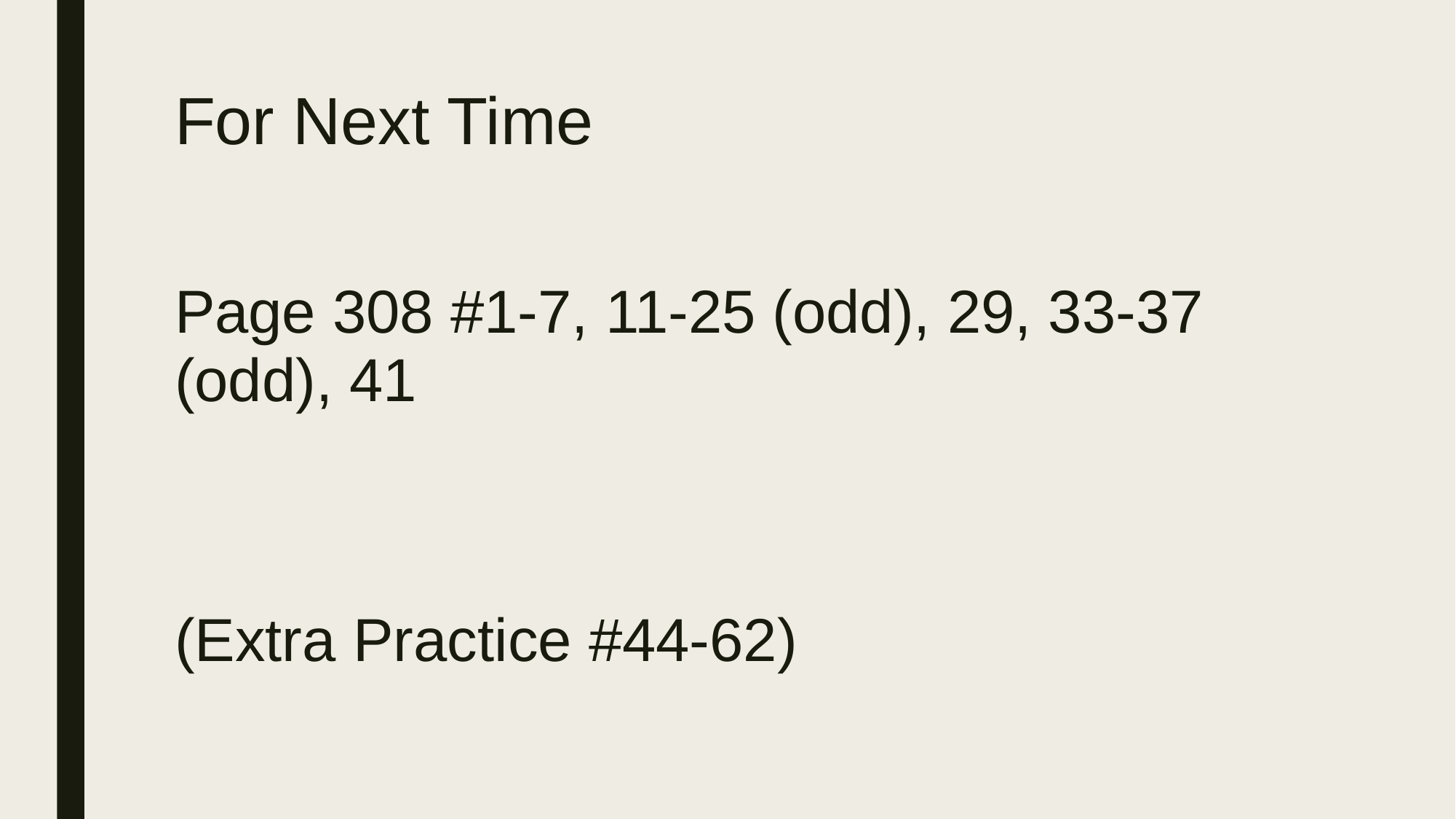

# For Next Time
Page 308 #1-7, 11-25 (odd), 29, 33-37 (odd), 41

(Extra Practice #44-62)